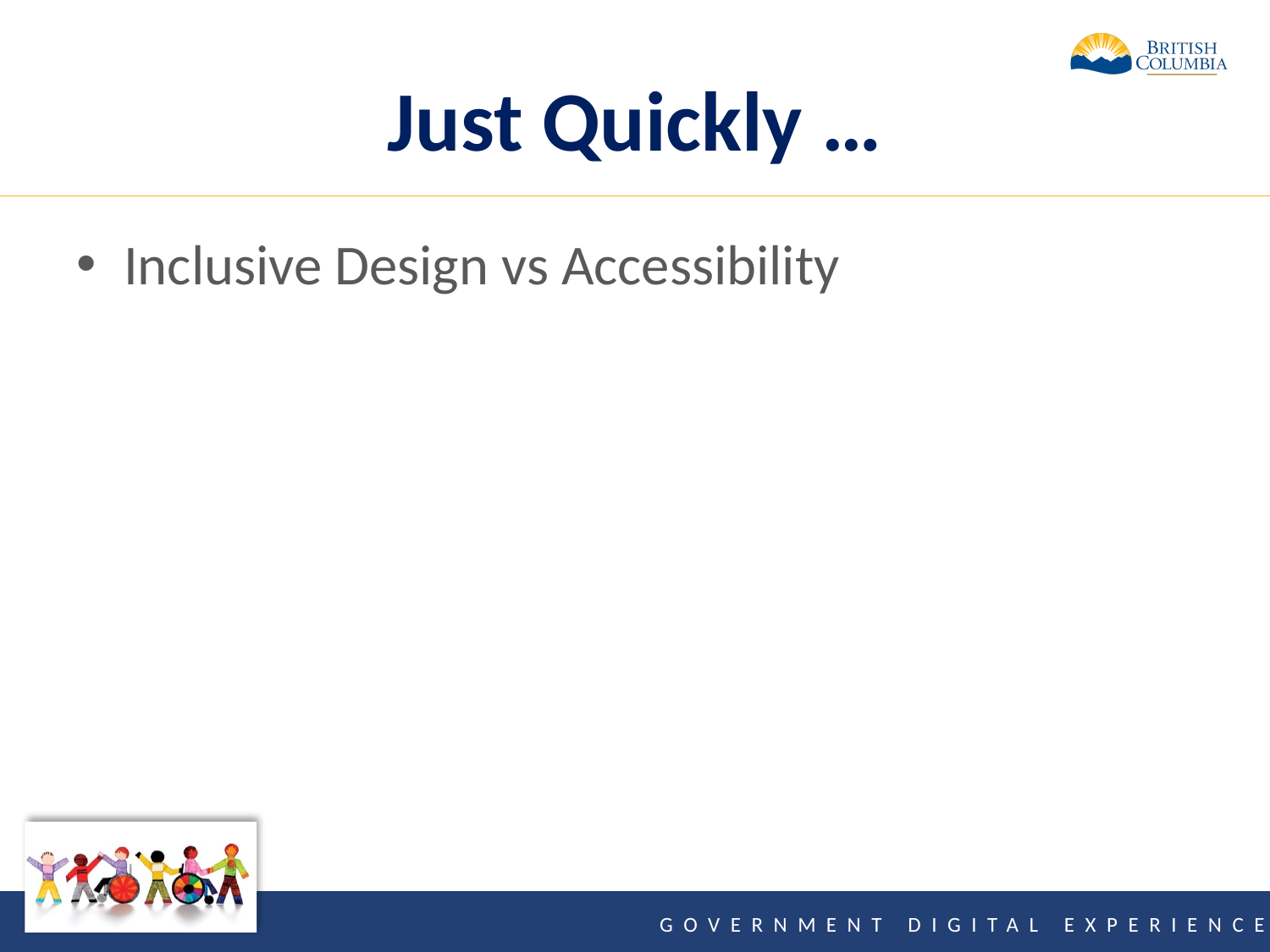

# Just Quickly …
Inclusive Design vs Accessibility